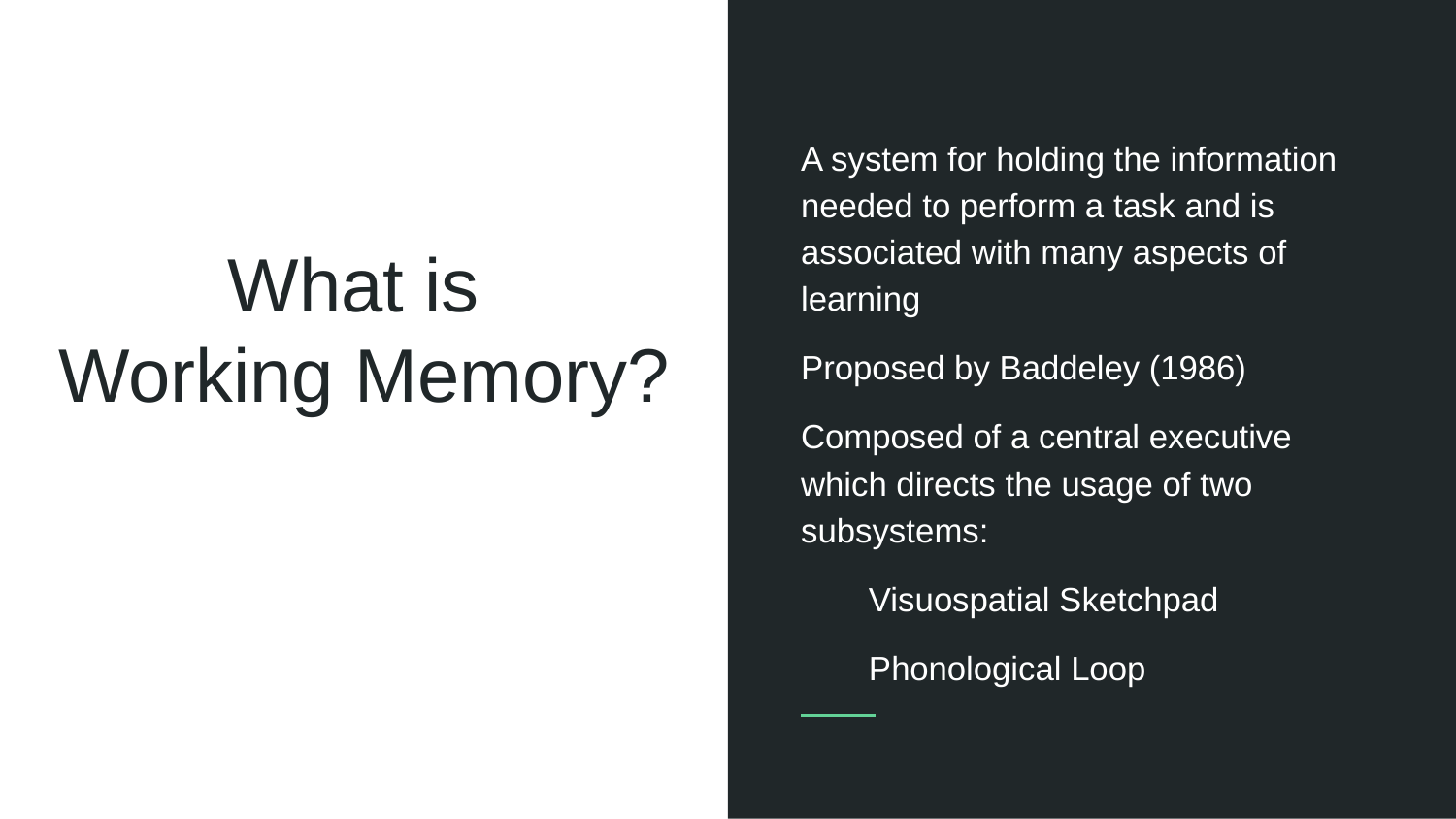

A system for holding the information needed to perform a task and is associated with many aspects of learning
Proposed by Baddeley (1986)
Composed of a central executive which directs the usage of two subsystems:
Visuospatial Sketchpad
Phonological Loop
# What is
Working Memory?